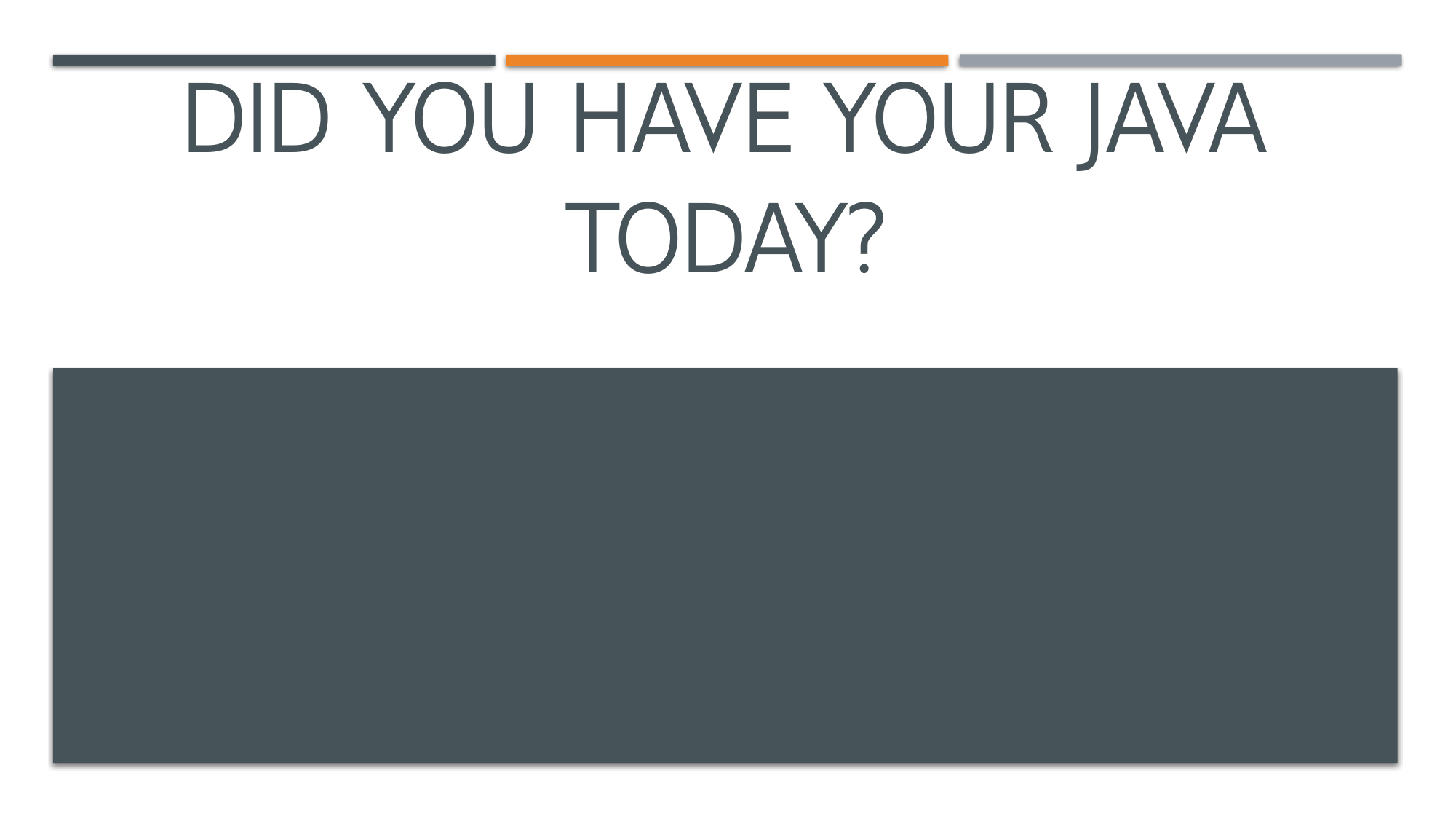

# Did you have your java today?